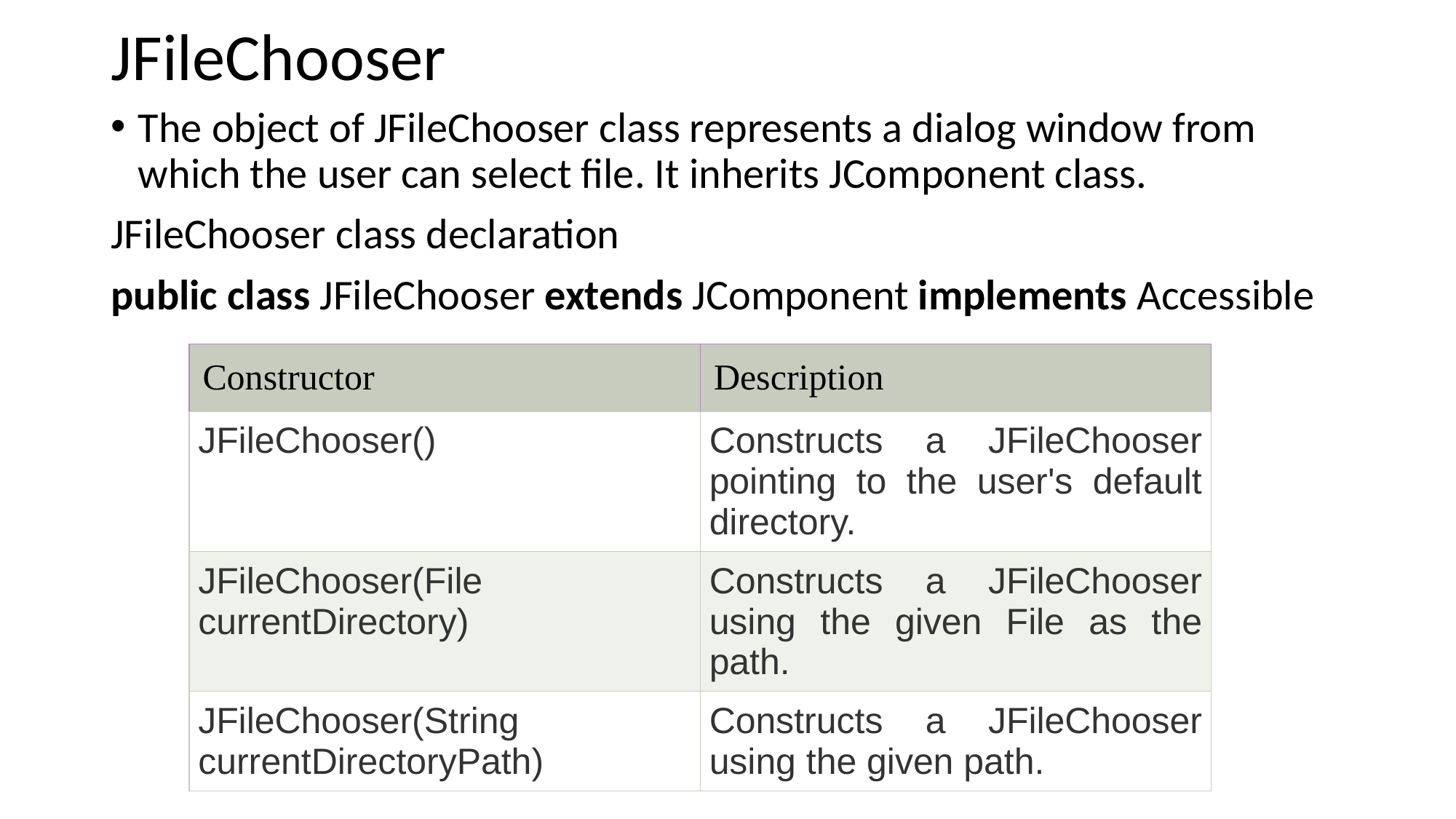

# JFileChooser
The object of JFileChooser class represents a dialog window from which the user can select file. It inherits JComponent class.
JFileChooser class declaration
public class JFileChooser extends JComponent implements Accessible

| Constructor | Description |
| --- | --- |
| JFileChooser() | Constructs a JFileChooser pointing to the user's default directory. |
| JFileChooser(File currentDirectory) | Constructs a JFileChooser using the given File as the path. |
| JFileChooser(String currentDirectoryPath) | Constructs a JFileChooser using the given path. |